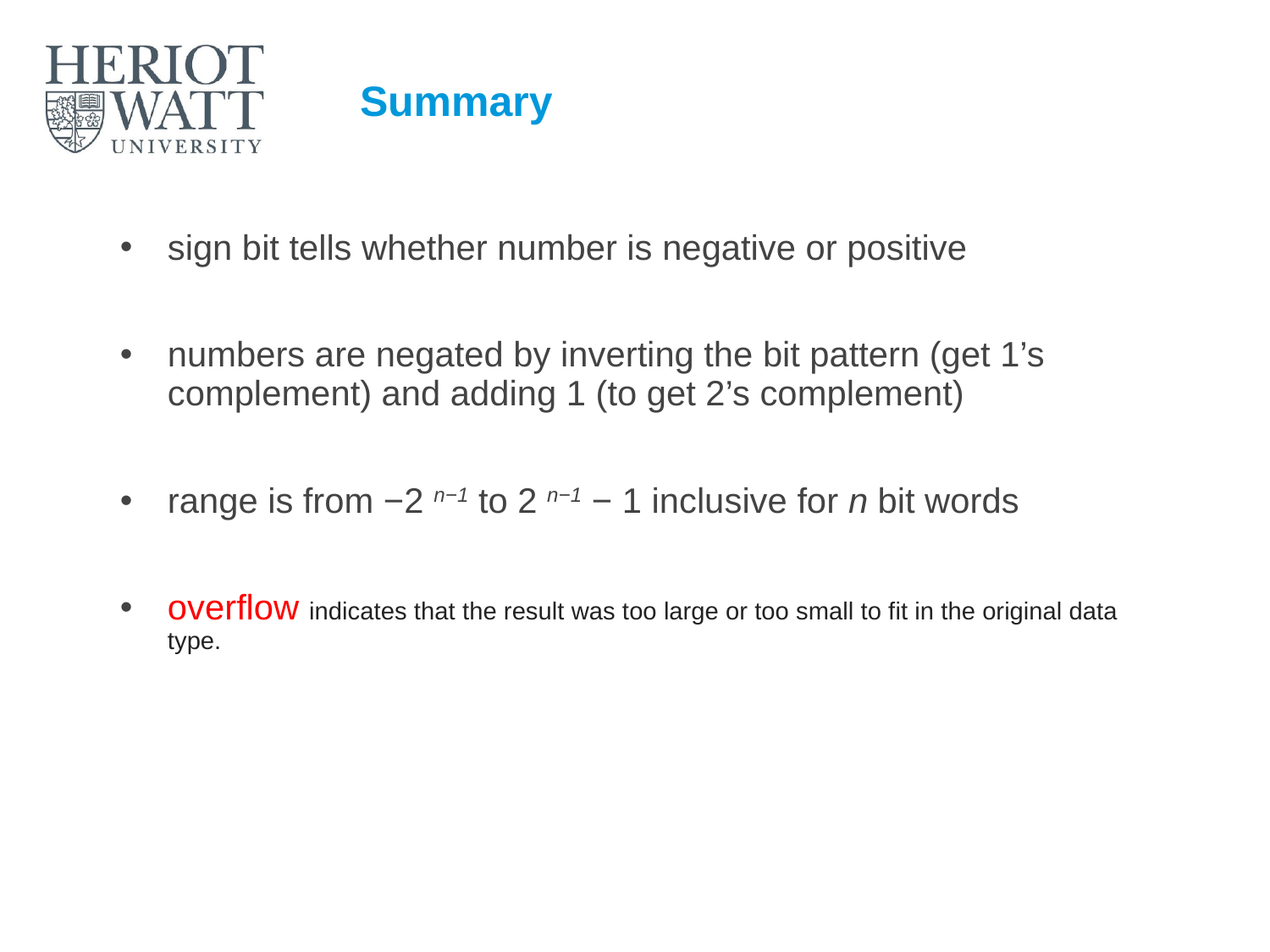

# Summary
sign bit tells whether number is negative or positive

numbers are negated by inverting the bit pattern (get 1’s complement) and adding 1 (to get 2’s complement)

range is from −2 n−1 to 2 n−1 − 1 inclusive for n bit words

overflow indicates that the result was too large or too small to fit in the original data type.